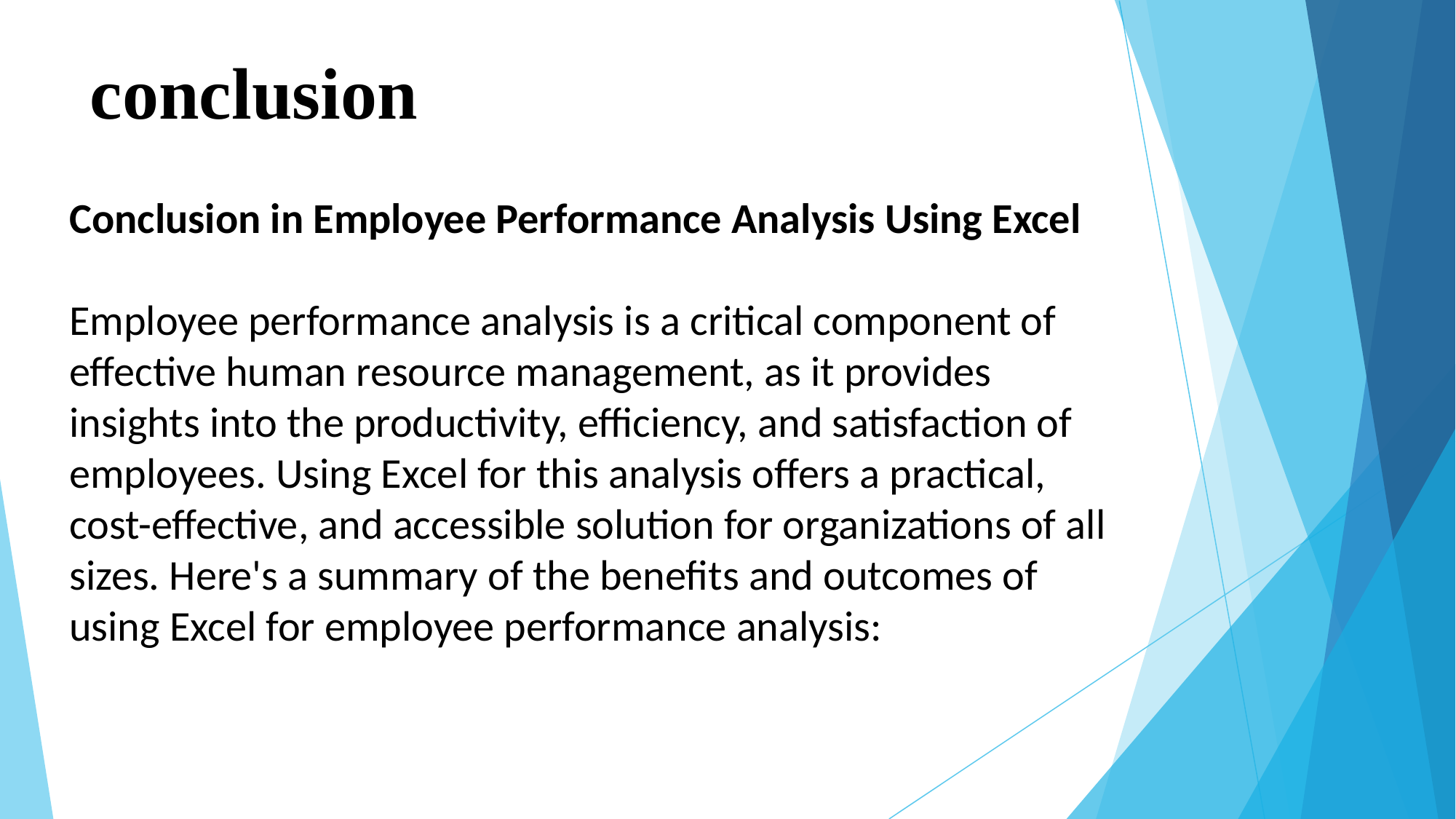

# conclusion
Conclusion in Employee Performance Analysis Using Excel

Employee performance analysis is a critical component of effective human resource management, as it provides insights into the productivity, efficiency, and satisfaction of employees. Using Excel for this analysis offers a practical, cost-effective, and accessible solution for organizations of all sizes. Here's a summary of the benefits and outcomes of using Excel for employee performance analysis: